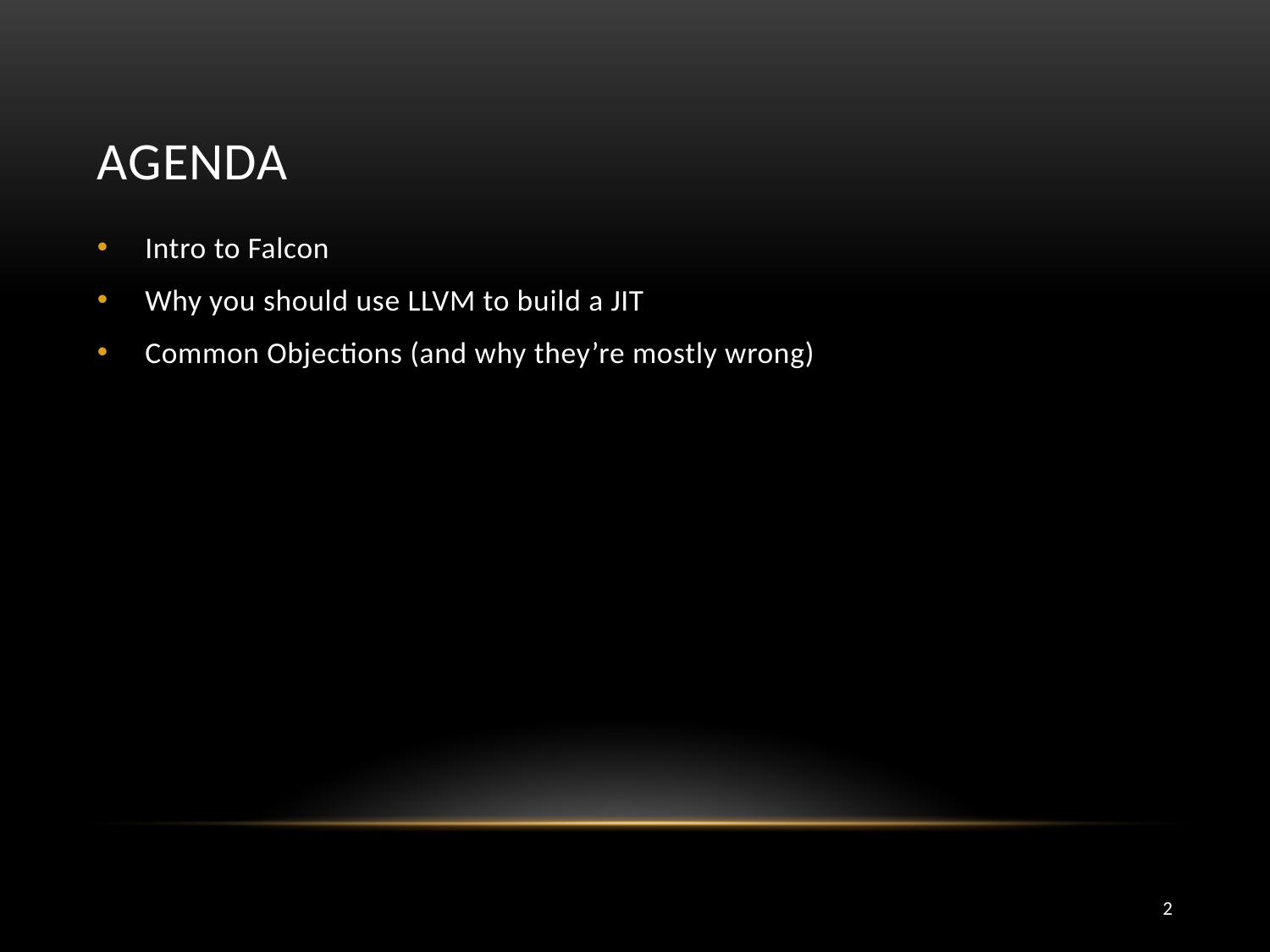

# Agenda
Intro to Falcon
Why you should use LLVM to build a JIT
Common Objections (and why they’re mostly wrong)
2